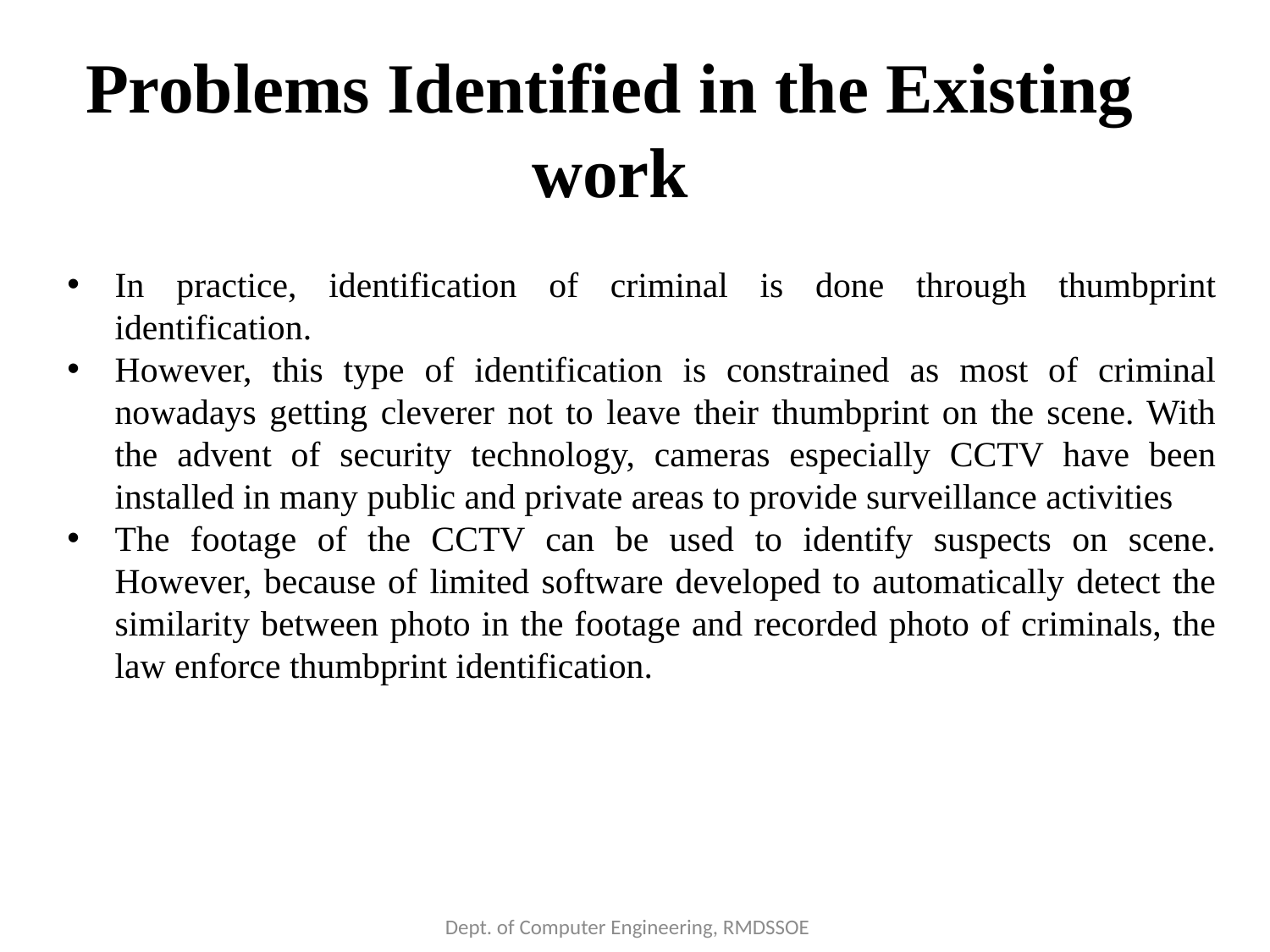

Problems Identified in the Existing work
In practice, identification of criminal is done through thumbprint identification.
However, this type of identification is constrained as most of criminal nowadays getting cleverer not to leave their thumbprint on the scene. With the advent of security technology, cameras especially CCTV have been installed in many public and private areas to provide surveillance activities
The footage of the CCTV can be used to identify suspects on scene. However, because of limited software developed to automatically detect the similarity between photo in the footage and recorded photo of criminals, the law enforce thumbprint identification.

Dept. of Computer Engineering, RMDSSOE